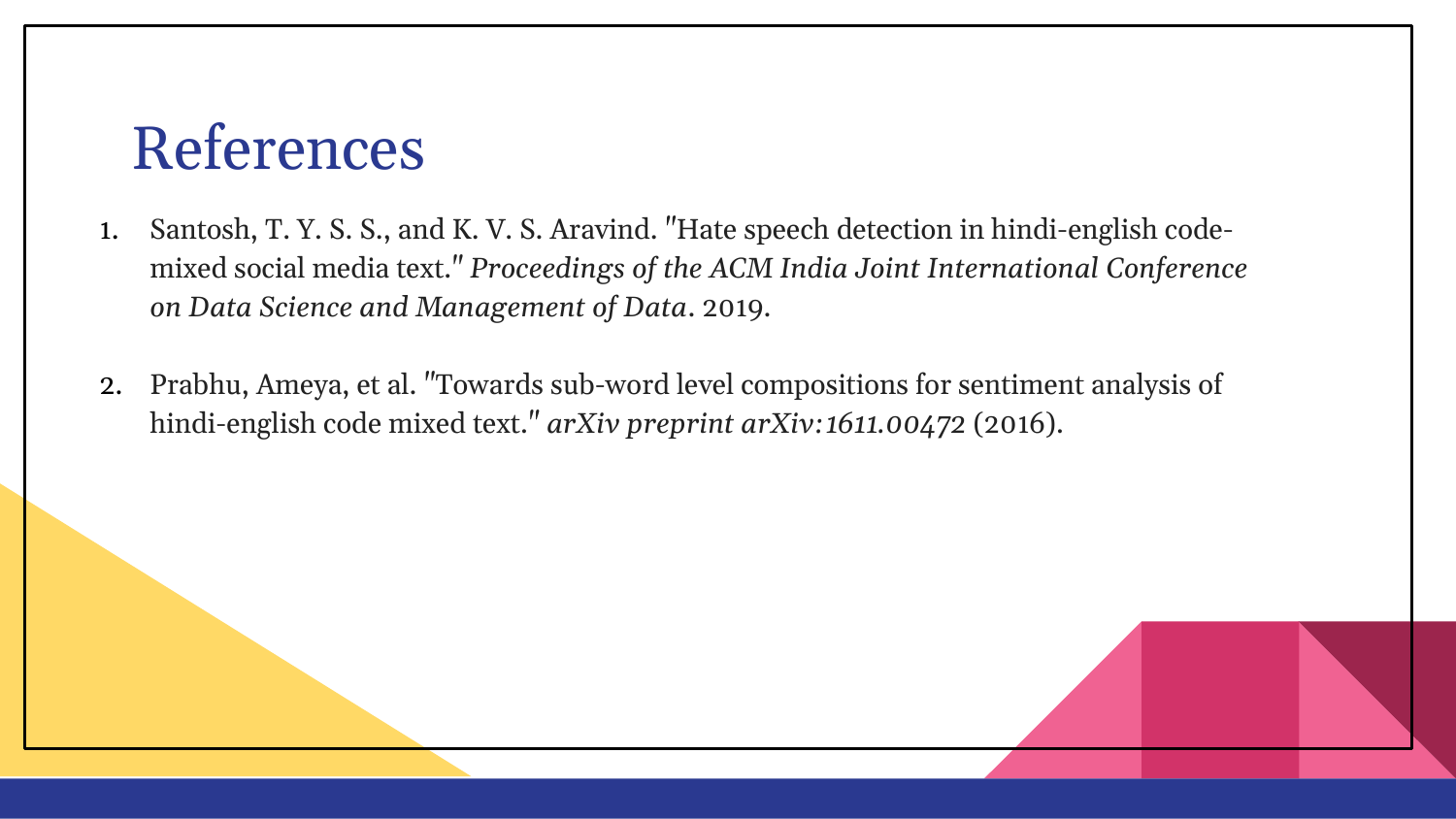

# References
Santosh, T. Y. S. S., and K. V. S. Aravind. "Hate speech detection in hindi-english code-mixed social media text." Proceedings of the ACM India Joint International Conference on Data Science and Management of Data. 2019.

Prabhu, Ameya, et al. "Towards sub-word level compositions for sentiment analysis of hindi-english code mixed text." arXiv preprint arXiv:1611.00472 (2016).